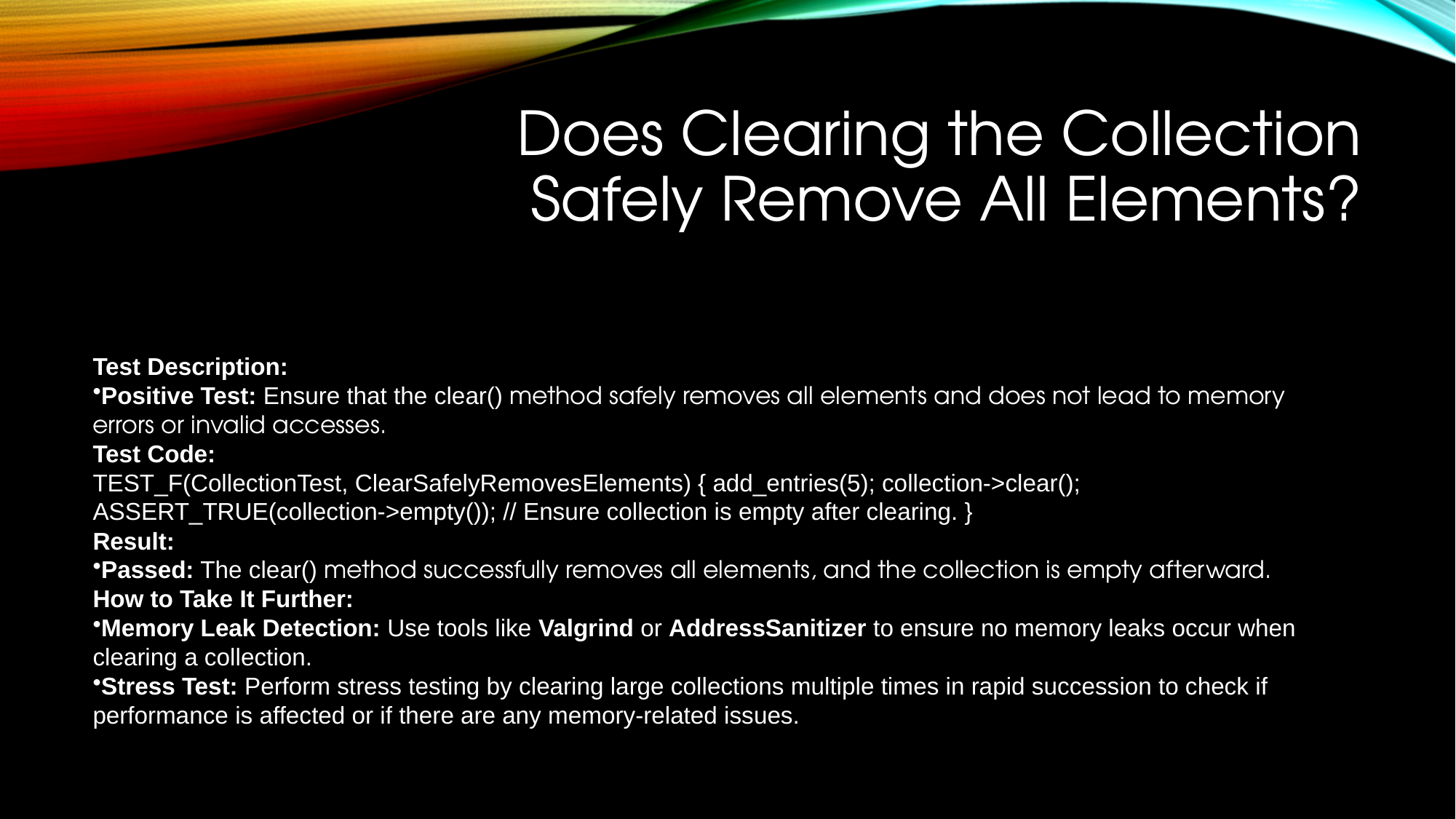

# Does Clearing the Collection Safely Remove All Elements?
Test Description:
Positive Test: Ensure that the clear() method safely removes all elements and does not lead to memory errors or invalid accesses.
Test Code:
TEST_F(CollectionTest, ClearSafelyRemovesElements) { add_entries(5); collection->clear(); ASSERT_TRUE(collection->empty()); // Ensure collection is empty after clearing. }
Result:
Passed: The clear() method successfully removes all elements, and the collection is empty afterward.
How to Take It Further:
Memory Leak Detection: Use tools like Valgrind or AddressSanitizer to ensure no memory leaks occur when clearing a collection.
Stress Test: Perform stress testing by clearing large collections multiple times in rapid succession to check if performance is affected or if there are any memory-related issues.